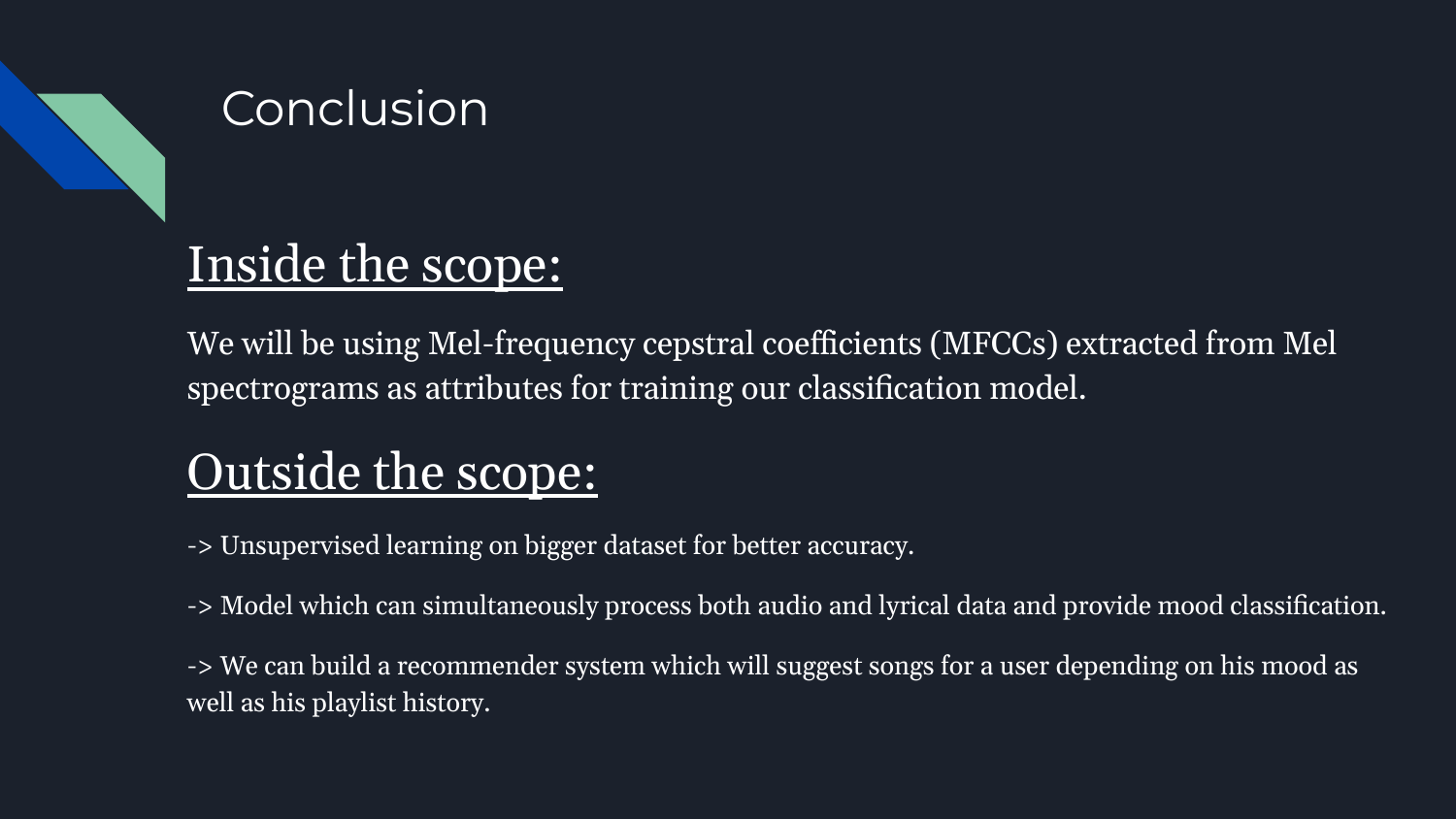

# Conclusion
Inside the scope:
We will be using Mel-frequency cepstral coefficients (MFCCs) extracted from Mel spectrograms as attributes for training our classification model.
Outside the scope:
-> Unsupervised learning on bigger dataset for better accuracy.
-> Model which can simultaneously process both audio and lyrical data and provide mood classification.
-> We can build a recommender system which will suggest songs for a user depending on his mood as well as his playlist history.